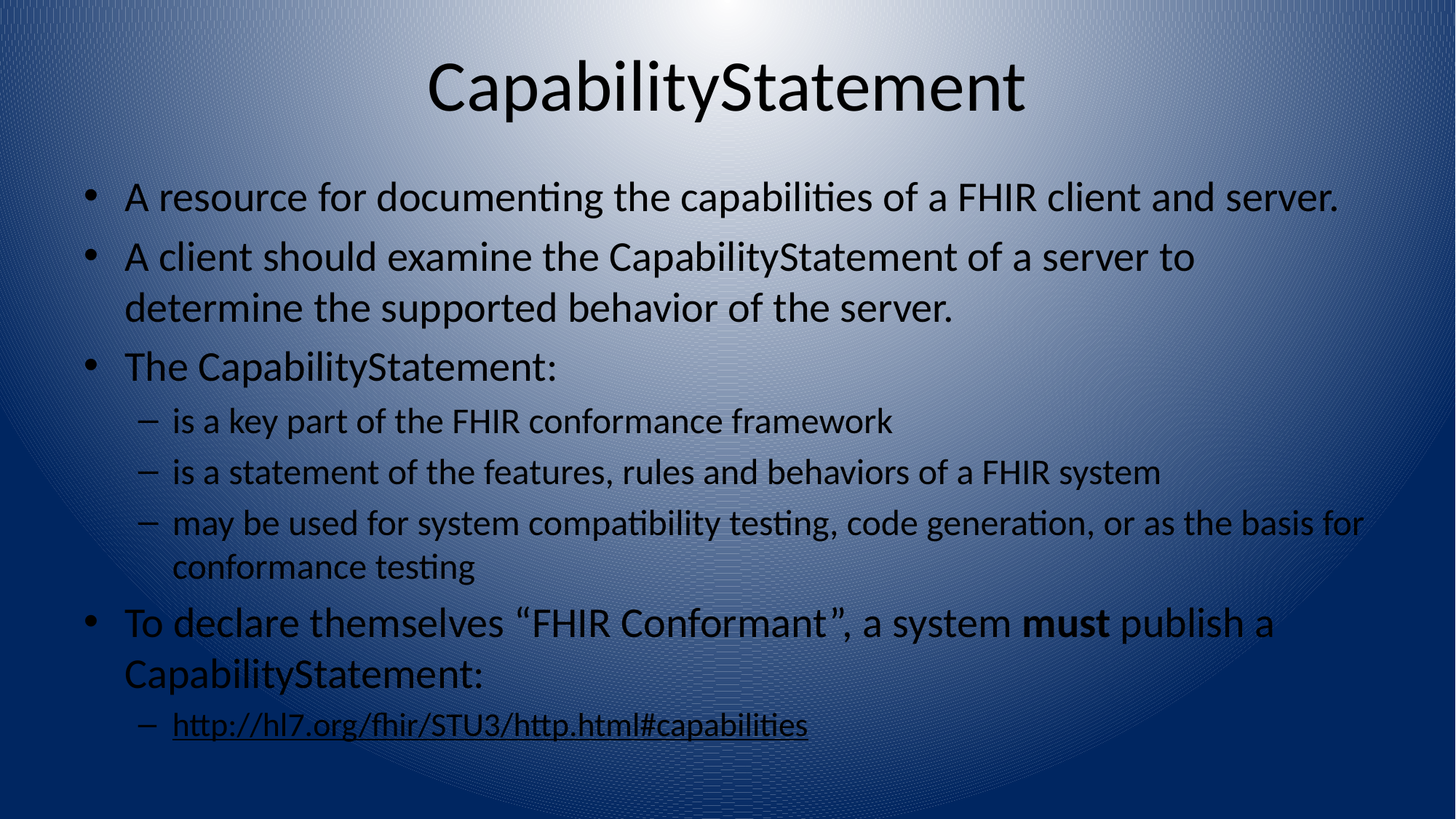

# CapabilityStatement
A resource for documenting the capabilities of a FHIR client and server.
A client should examine the CapabilityStatement of a server to determine the supported behavior of the server.
The CapabilityStatement:
is a key part of the FHIR conformance framework
is a statement of the features, rules and behaviors of a FHIR system
may be used for system compatibility testing, code generation, or as the basis for conformance testing
To declare themselves “FHIR Conformant”, a system must publish a CapabilityStatement:
http://hl7.org/fhir/STU3/http.html#capabilities